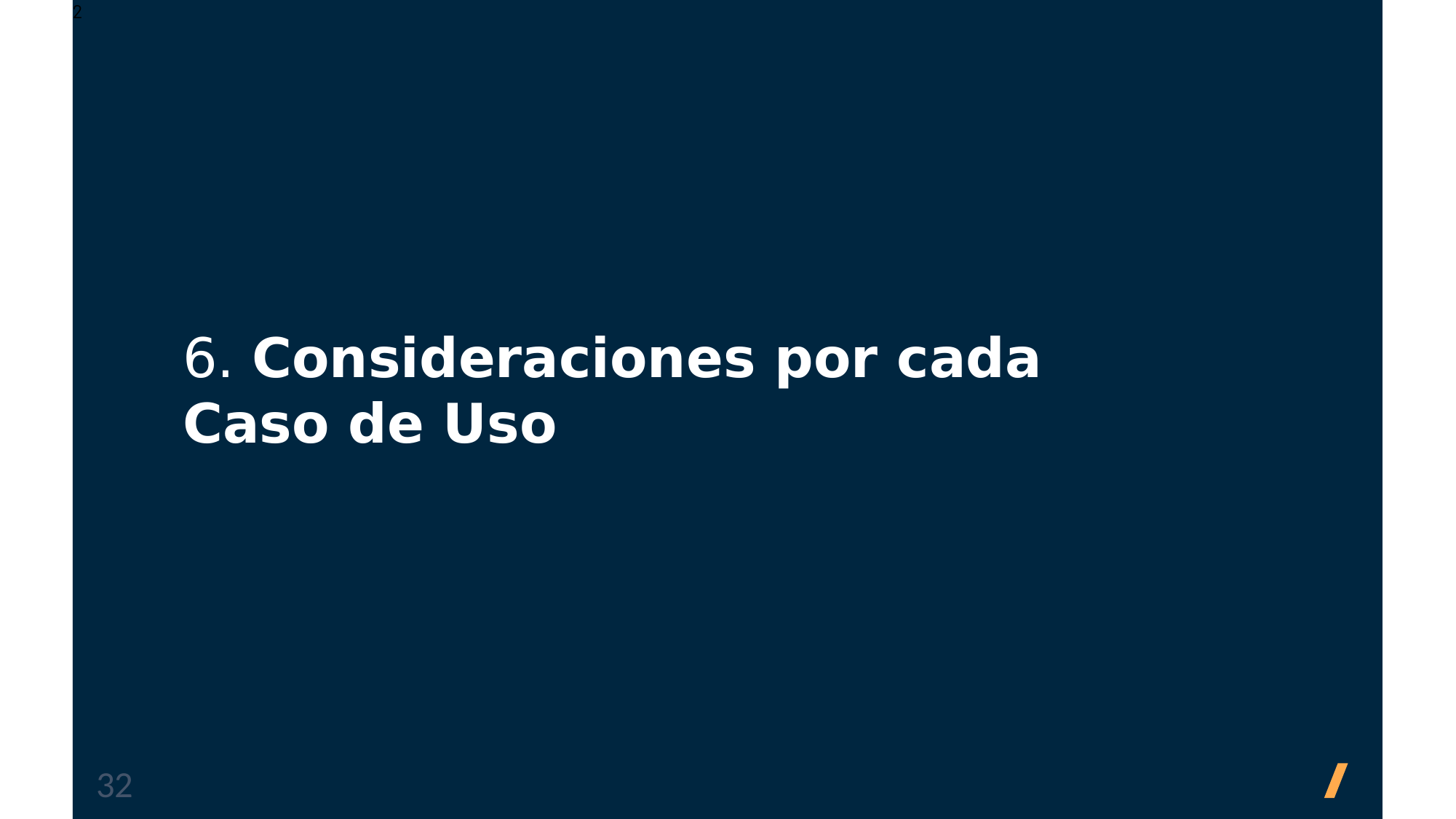

2
6. Consideraciones por cada
Caso de Uso
32